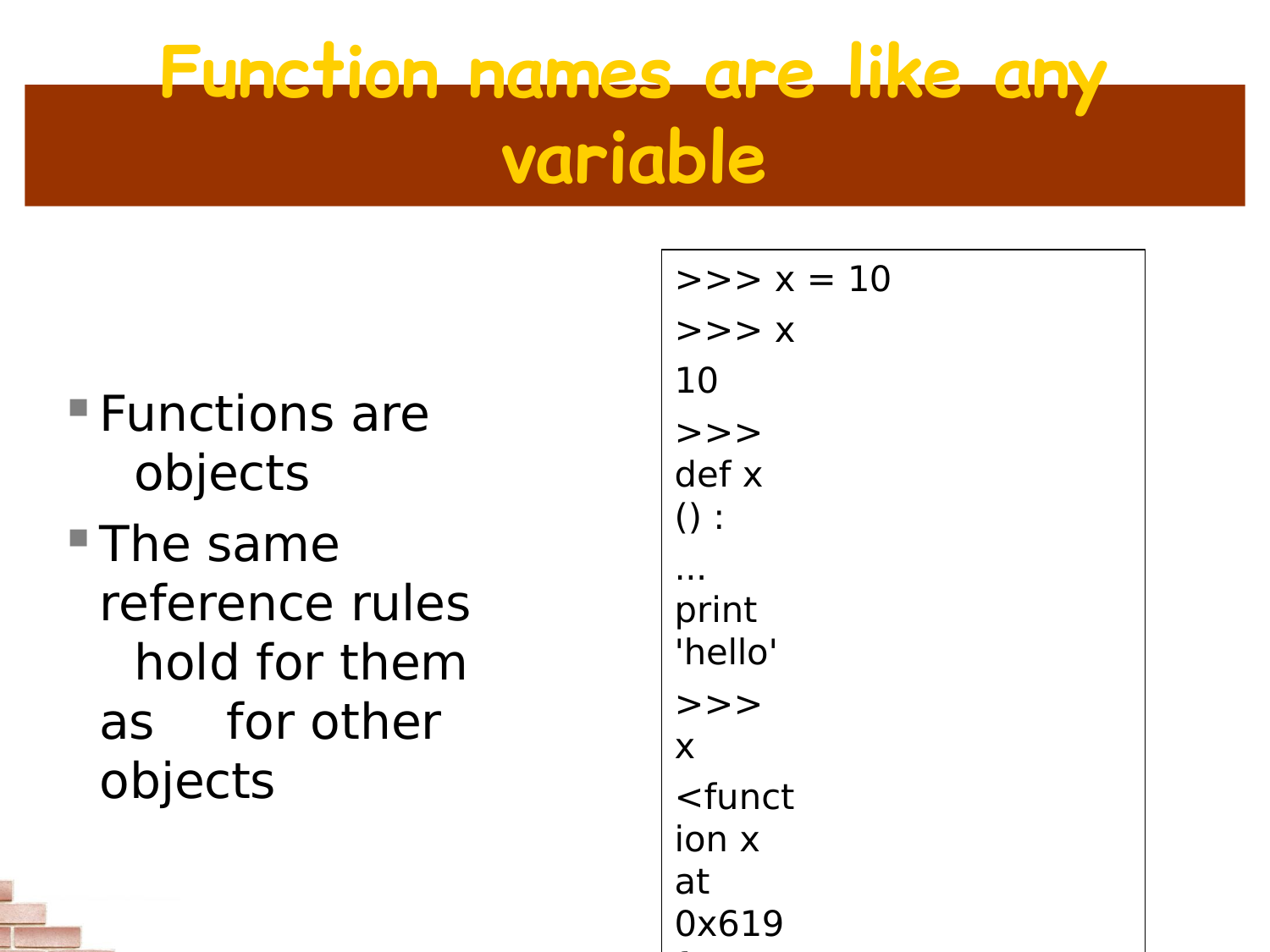

# Function names are like any

variable
>>> x = 10
>>> x 10
>>> def x () :
...	print 'hello'
>>> x
<function x at 0x619f0>
>>> x()
hello
>>> x = 'blah'
>>> x
'blah'
Functions are 	objects
The same 	reference rules 	hold for them as 	for other objects